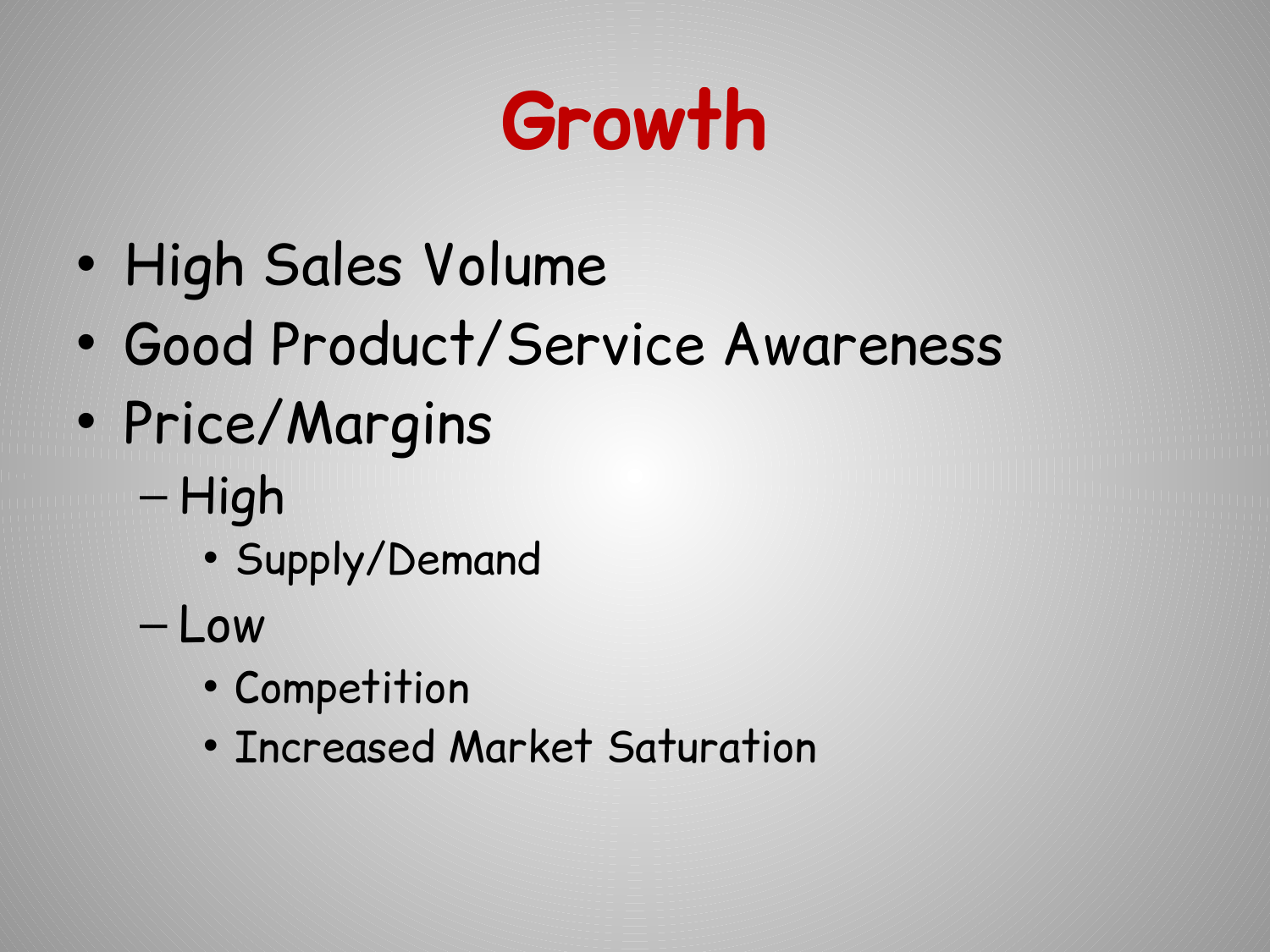

# Growth
High Sales Volume
Good Product/Service Awareness
Price/Margins
High
Supply/Demand
Low
Competition
Increased Market Saturation